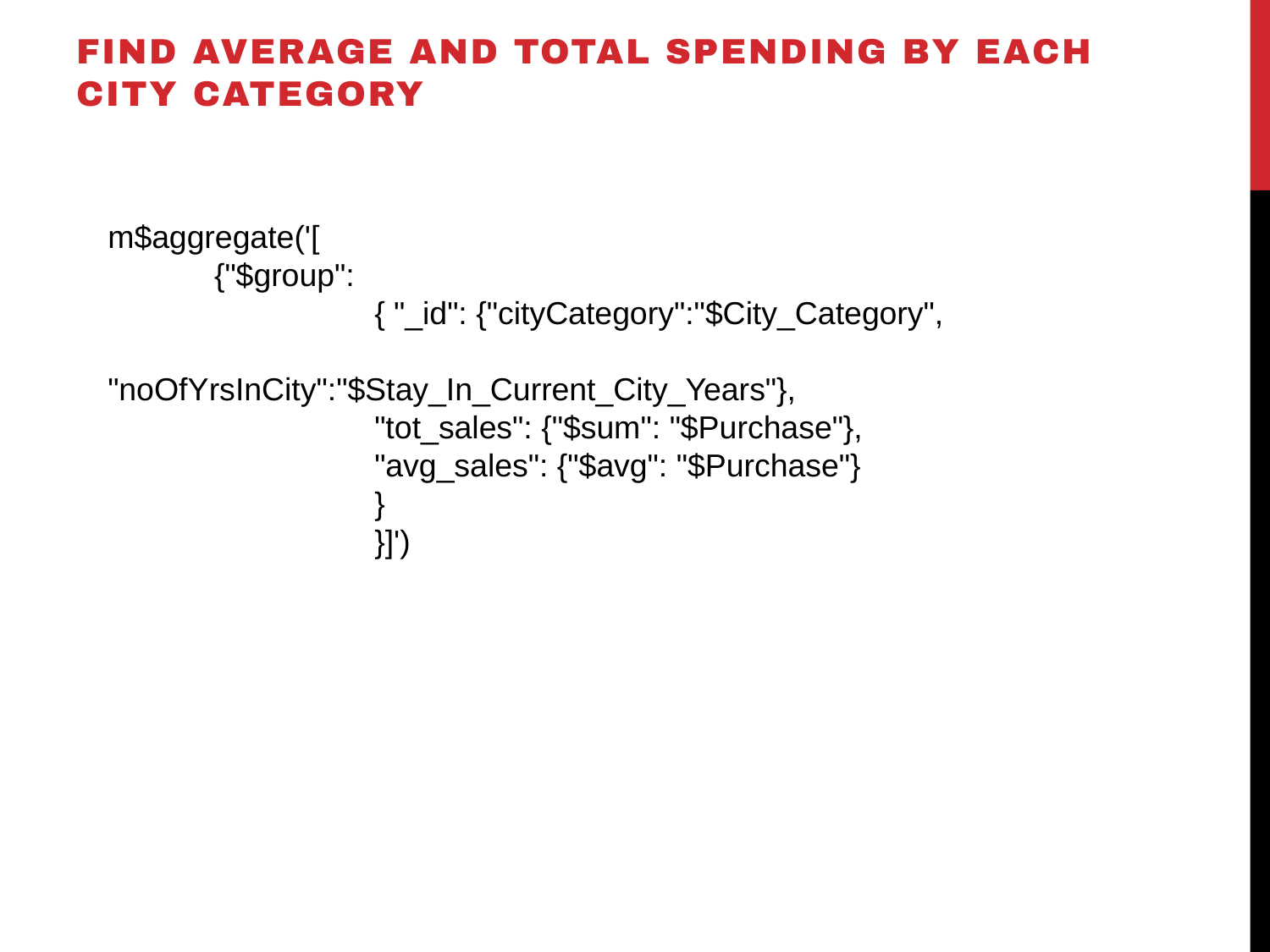

find average and total spending by each city category

m$aggregate('[
            {"$group":
                              { "_id": {"cityCategory":"$City_Category",
                                        "noOfYrsInCity":"$Stay_In_Current_City_Years"},
                              "tot_sales": {"$sum": "$Purchase"},
                              "avg_sales": {"$avg": "$Purchase"}
                              }
                              }]')